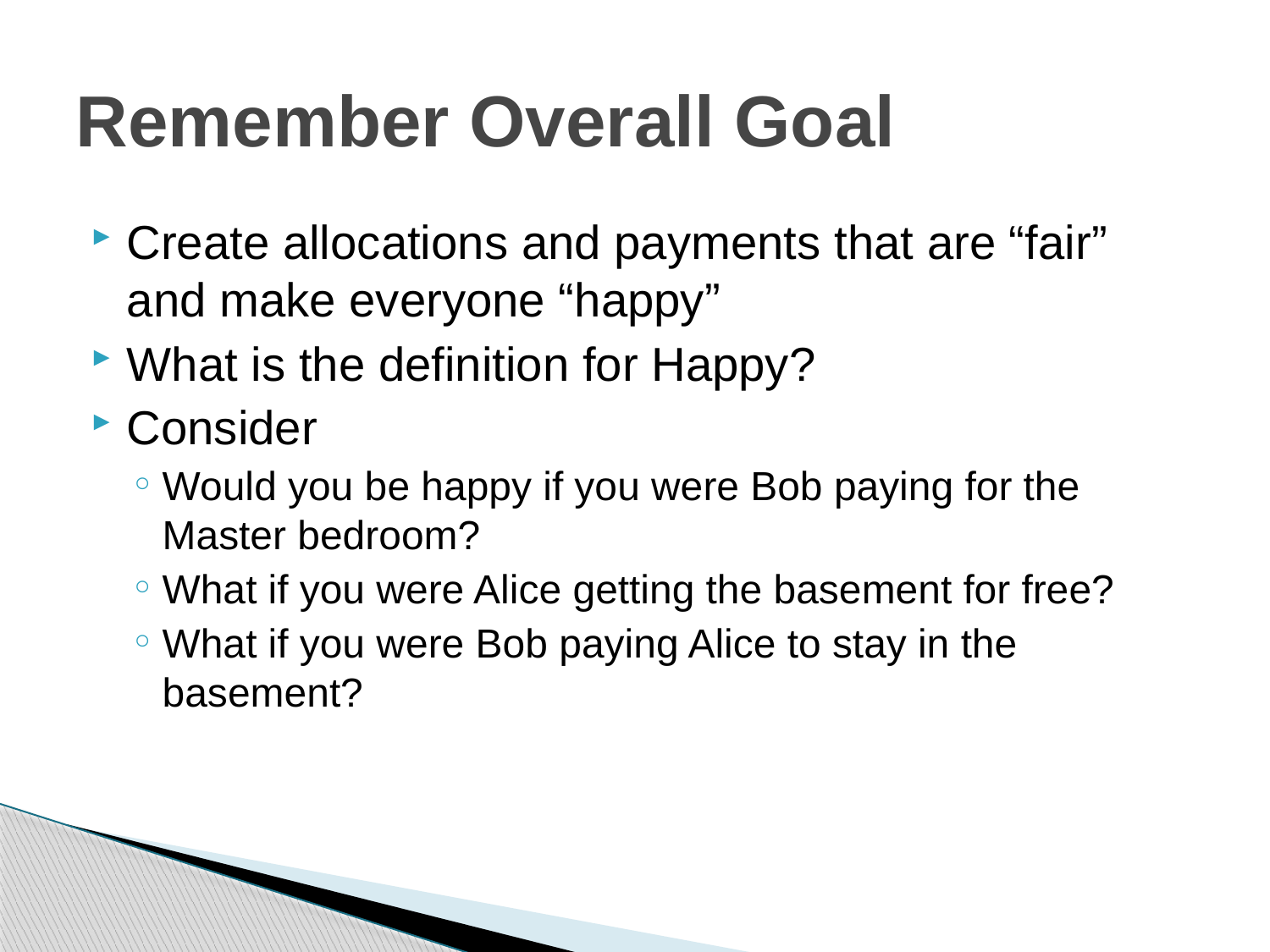

# Remember Overall Goal
Create allocations and payments that are “fair” and make everyone “happy”
What is the definition for Happy?
Consider
Would you be happy if you were Bob paying for the Master bedroom?
What if you were Alice getting the basement for free?
What if you were Bob paying Alice to stay in the basement?